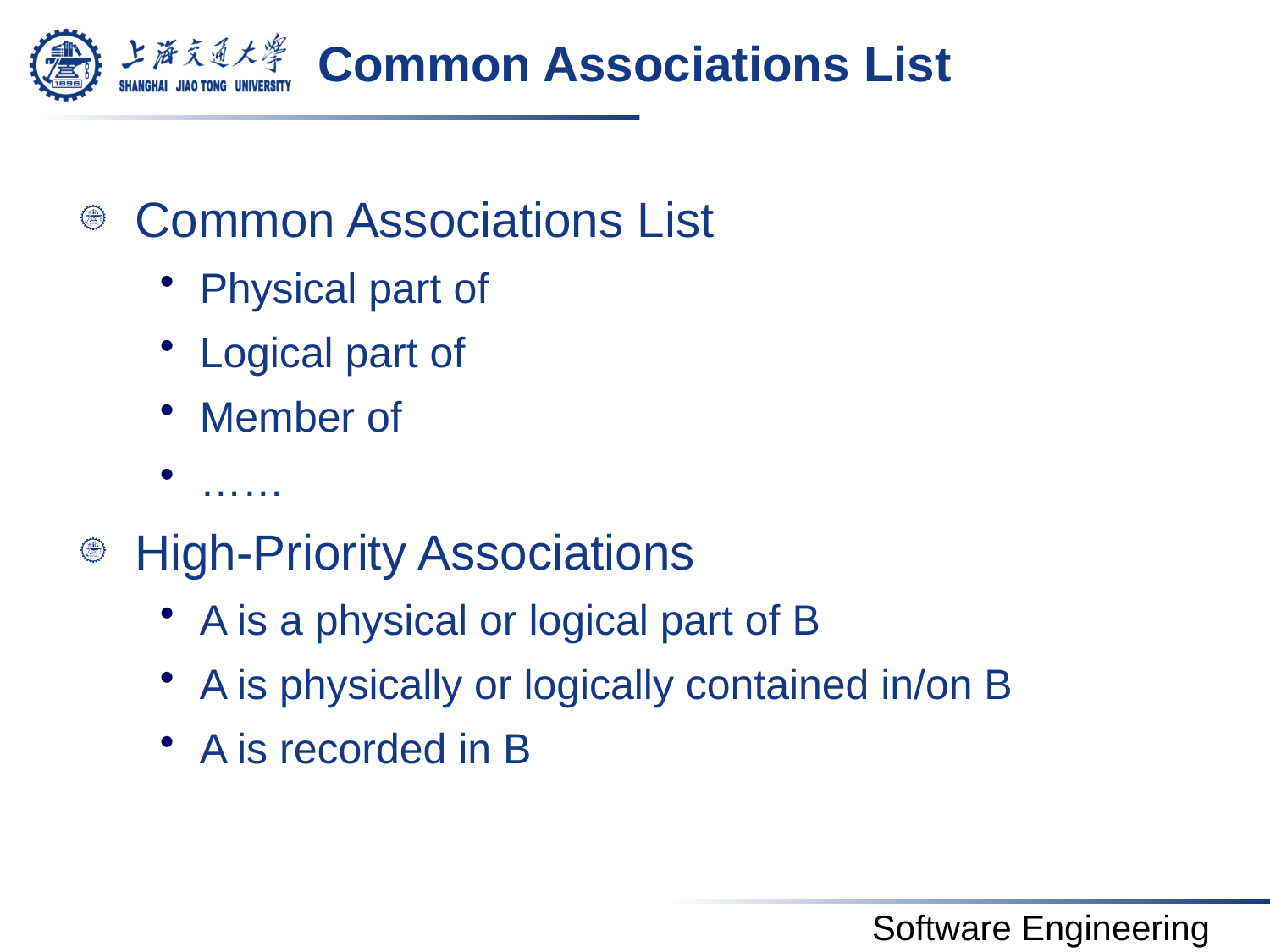

# Common Associations List
Common Associations List
Physical part of
Logical part of
Member of
……
High-Priority Associations
A is a physical or logical part of B
A is physically or logically contained in/on B
A is recorded in B